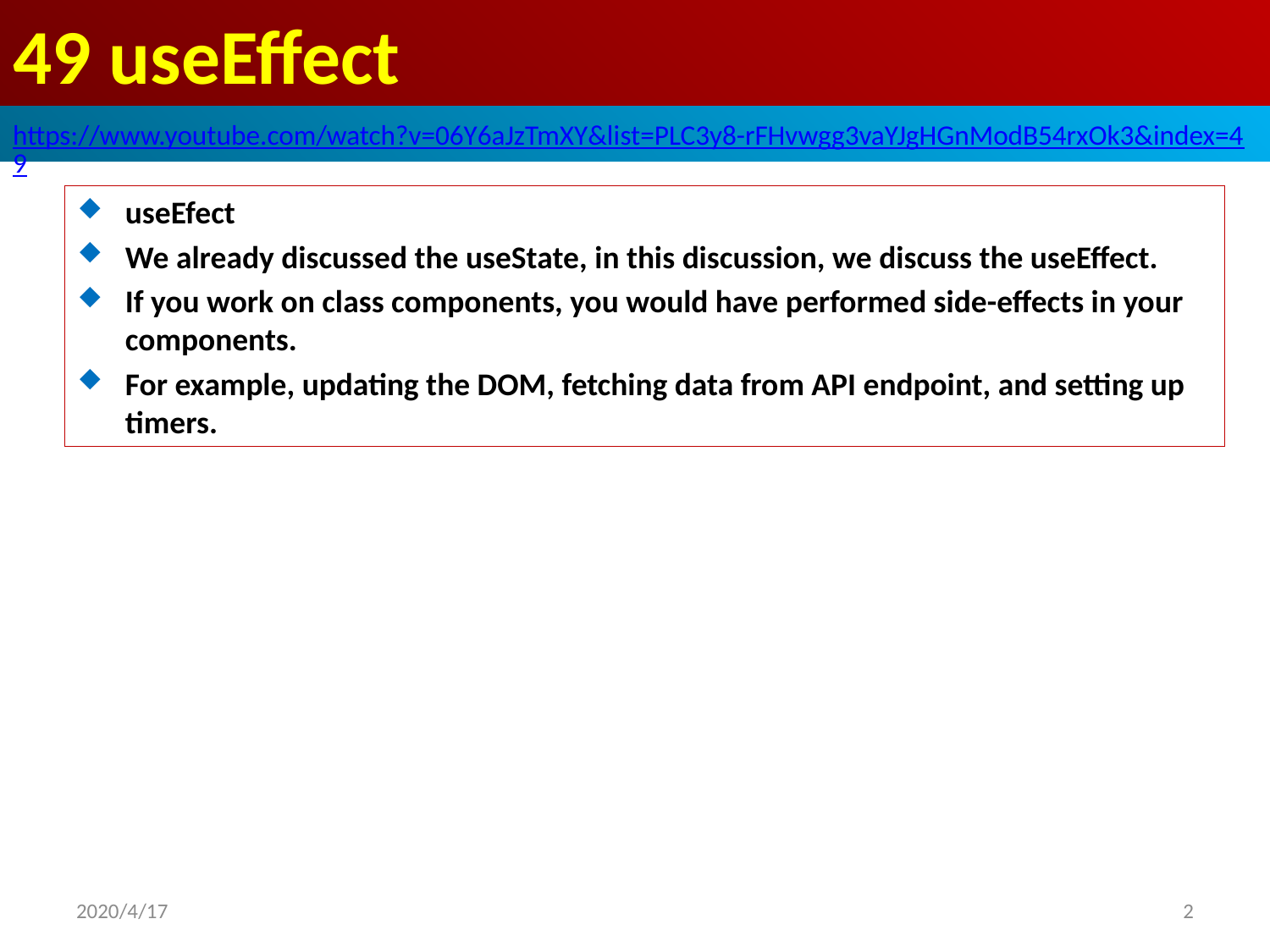

# 49 useEffect
https://www.youtube.com/watch?v=06Y6aJzTmXY&list=PLC3y8-rFHvwgg3vaYJgHGnModB54rxOk3&index=49
useEfect
We already discussed the useState, in this discussion, we discuss the useEffect.
If you work on class components, you would have performed side-effects in your components.
For example, updating the DOM, fetching data from API endpoint, and setting up timers.
2020/4/17
2